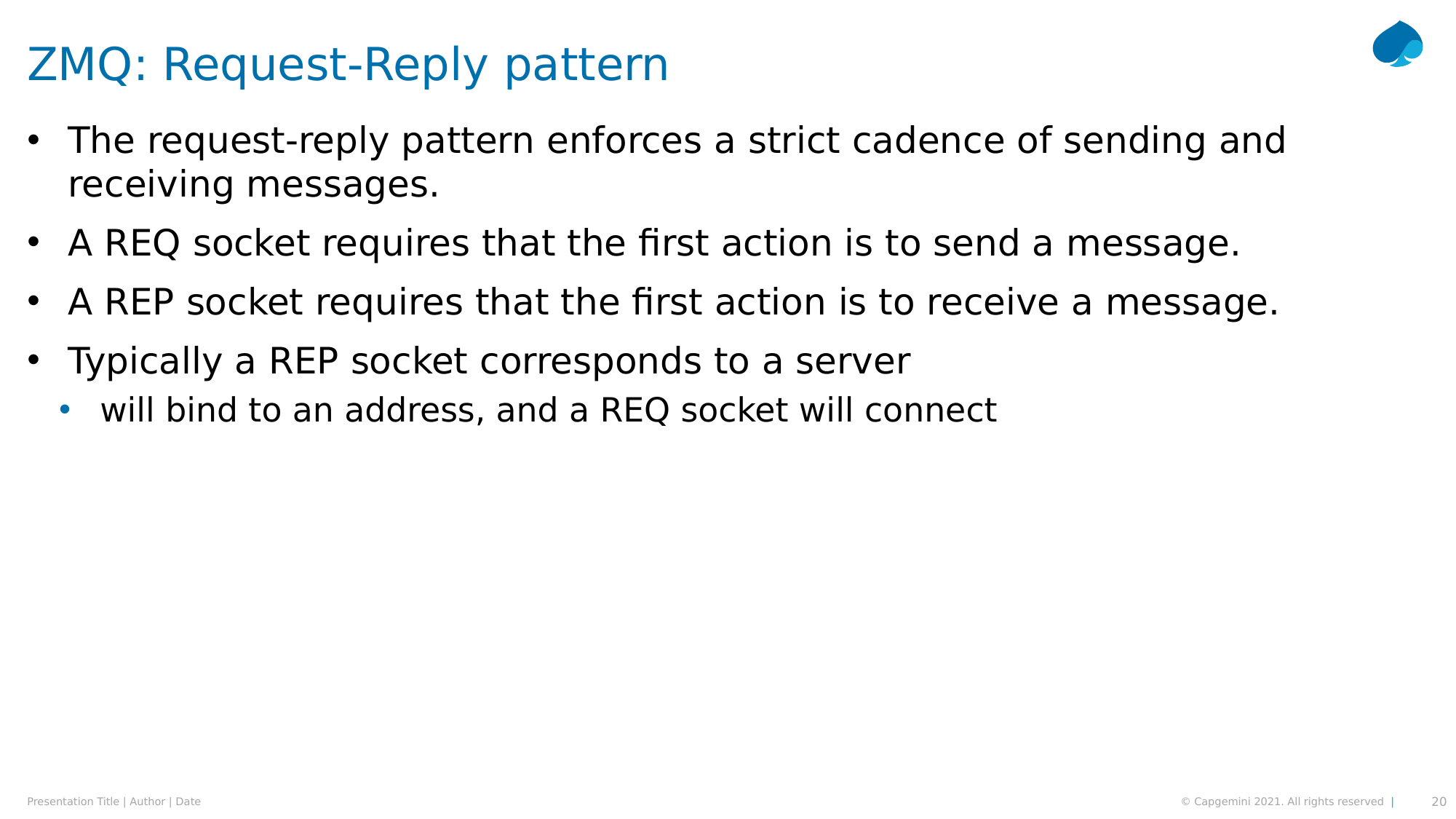

# ZMQ: Request-Reply pattern
The request-reply pattern enforces a strict cadence of sending and receiving messages.
A REQ socket requires that the first action is to send a message.
A REP socket requires that the first action is to receive a message.
Typically a REP socket corresponds to a server
will bind to an address, and a REQ socket will connect